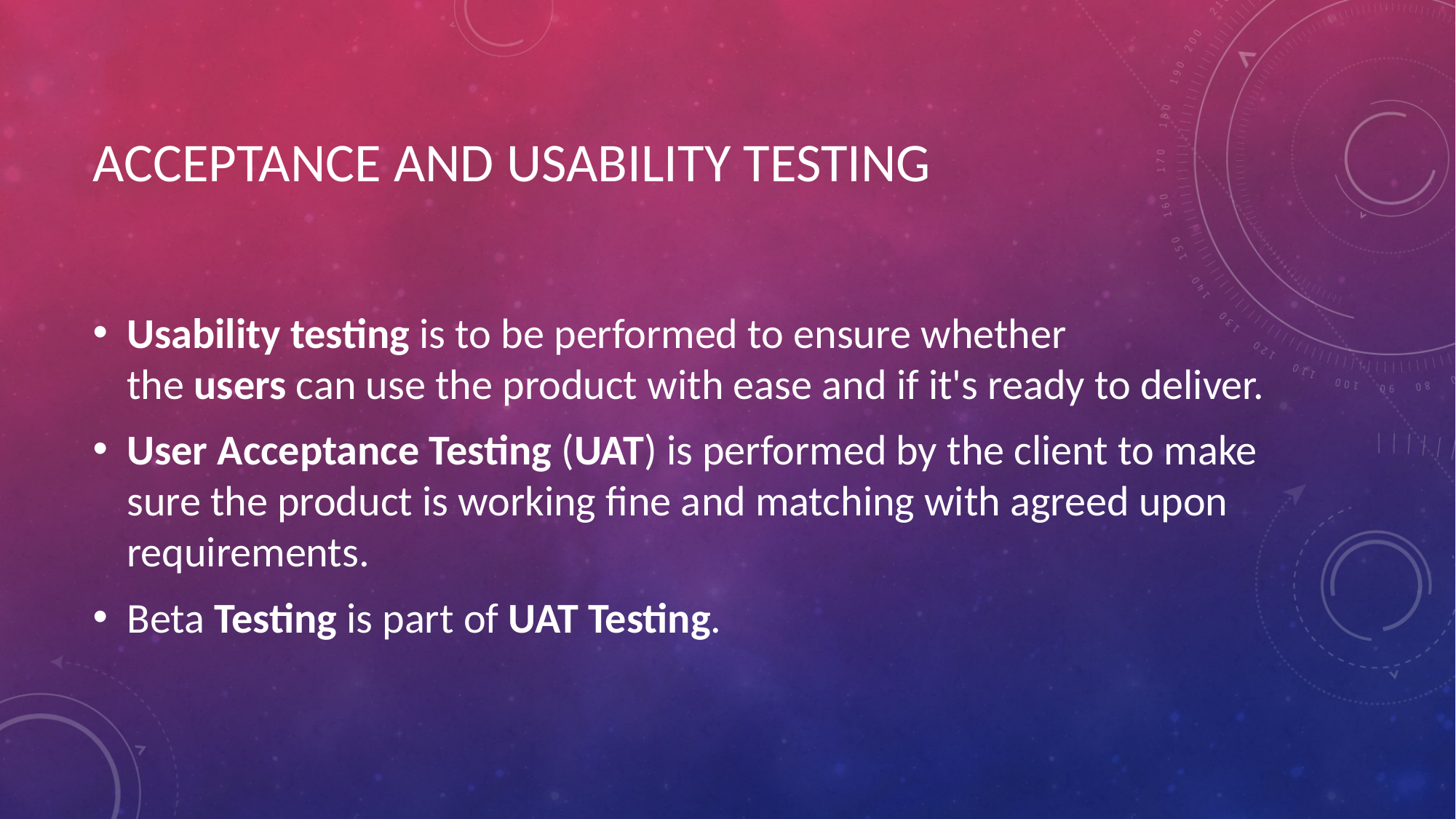

# Acceptance and usability testing
Usability testing is to be performed to ensure whether the users can use the product with ease and if it's ready to deliver.
User Acceptance Testing (UAT) is performed by the client to make sure the product is working fine and matching with agreed upon requirements.
Beta Testing is part of UAT Testing.